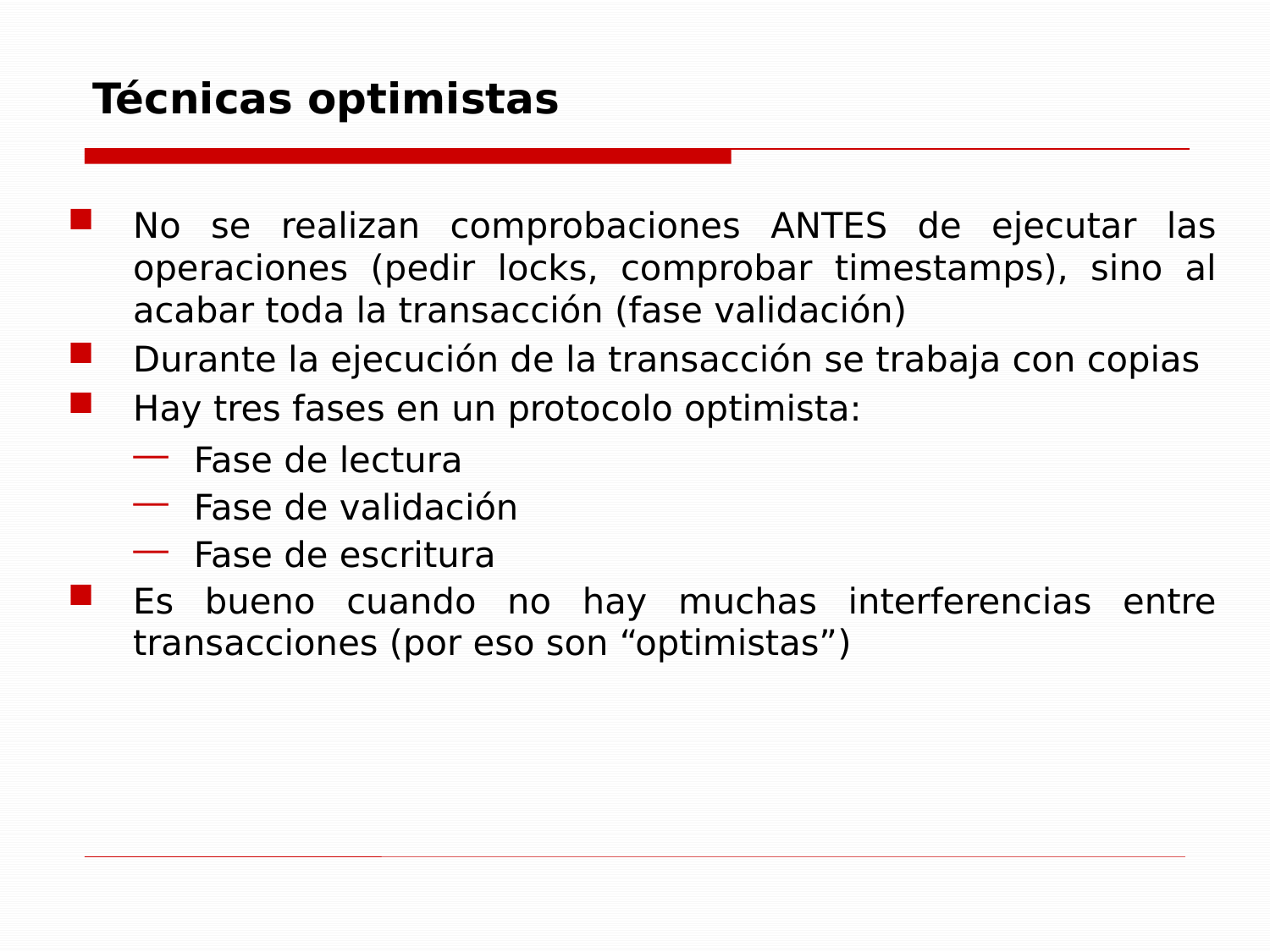

# Técnicas optimistas
No se realizan comprobaciones ANTES de ejecutar las operaciones (pedir locks, comprobar timestamps), sino al acabar toda la transacción (fase validación)
Durante la ejecución de la transacción se trabaja con copias
Hay tres fases en un protocolo optimista:
Fase de lectura
Fase de validación
Fase de escritura
Es bueno cuando no hay muchas interferencias entre transacciones (por eso son “optimistas”)